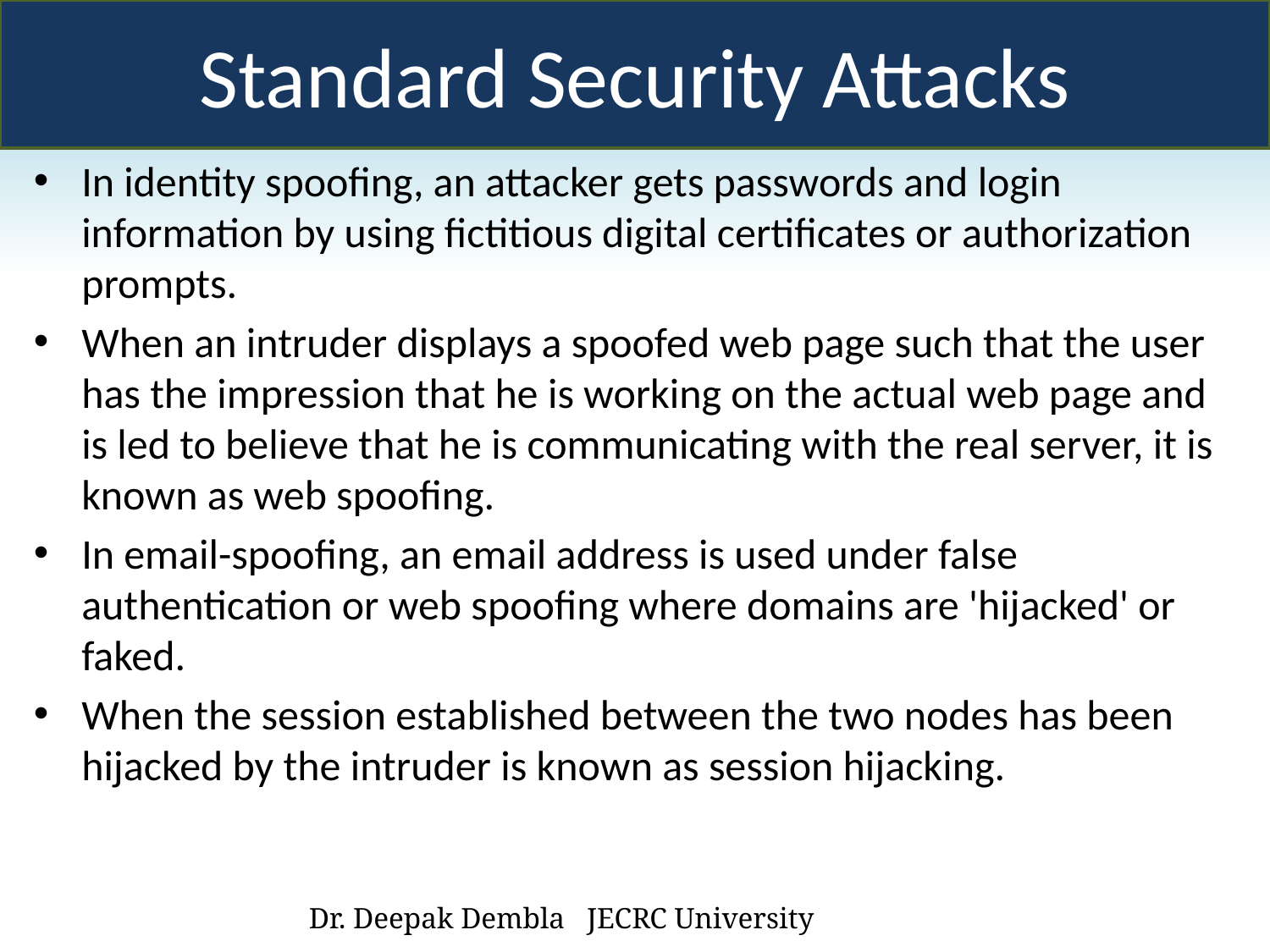

Standard Security Attacks

In identity spoofing, an attacker gets passwords and login information by using fictitious digital certificates or authorization prompts.
When an intruder displays a spoofed web page such that the user has the impression that he is working on the actual web page and is led to believe that he is communicating with the real server, it is known as web spoofing.
In email-spoofing, an email address is used under false authentication or web spoofing where domains are 'hijacked' or faked.
When the session established between the two nodes has been hijacked by the intruder is known as session hijacking.